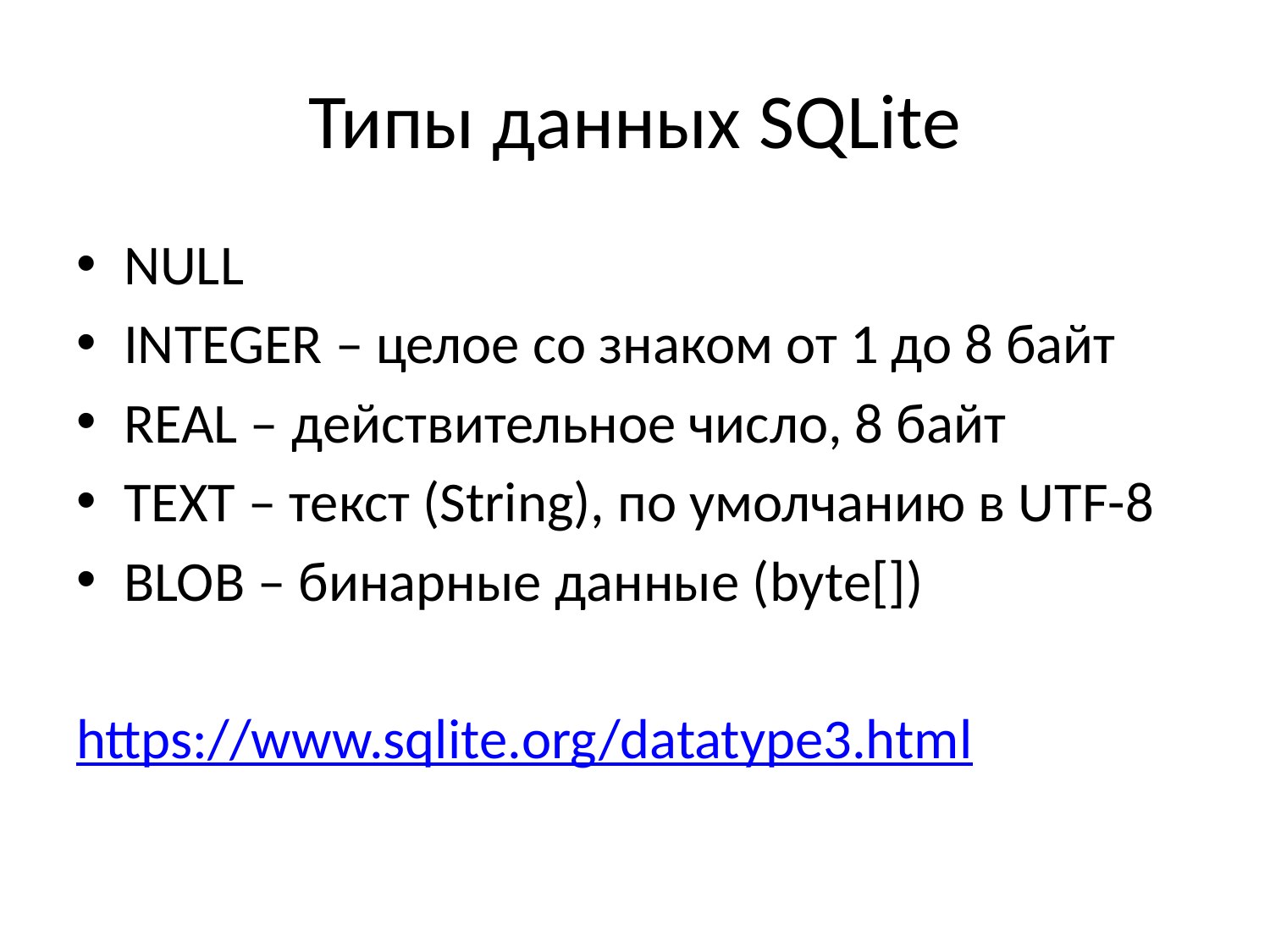

# Типы данных SQLite
NULL
INTEGER – целое со знаком от 1 до 8 байт
REAL – действительное число, 8 байт
TEXT – текст (String), по умолчанию в UTF-8
BLOB – бинарные данные (byte[])

https://www.sqlite.org/datatype3.html